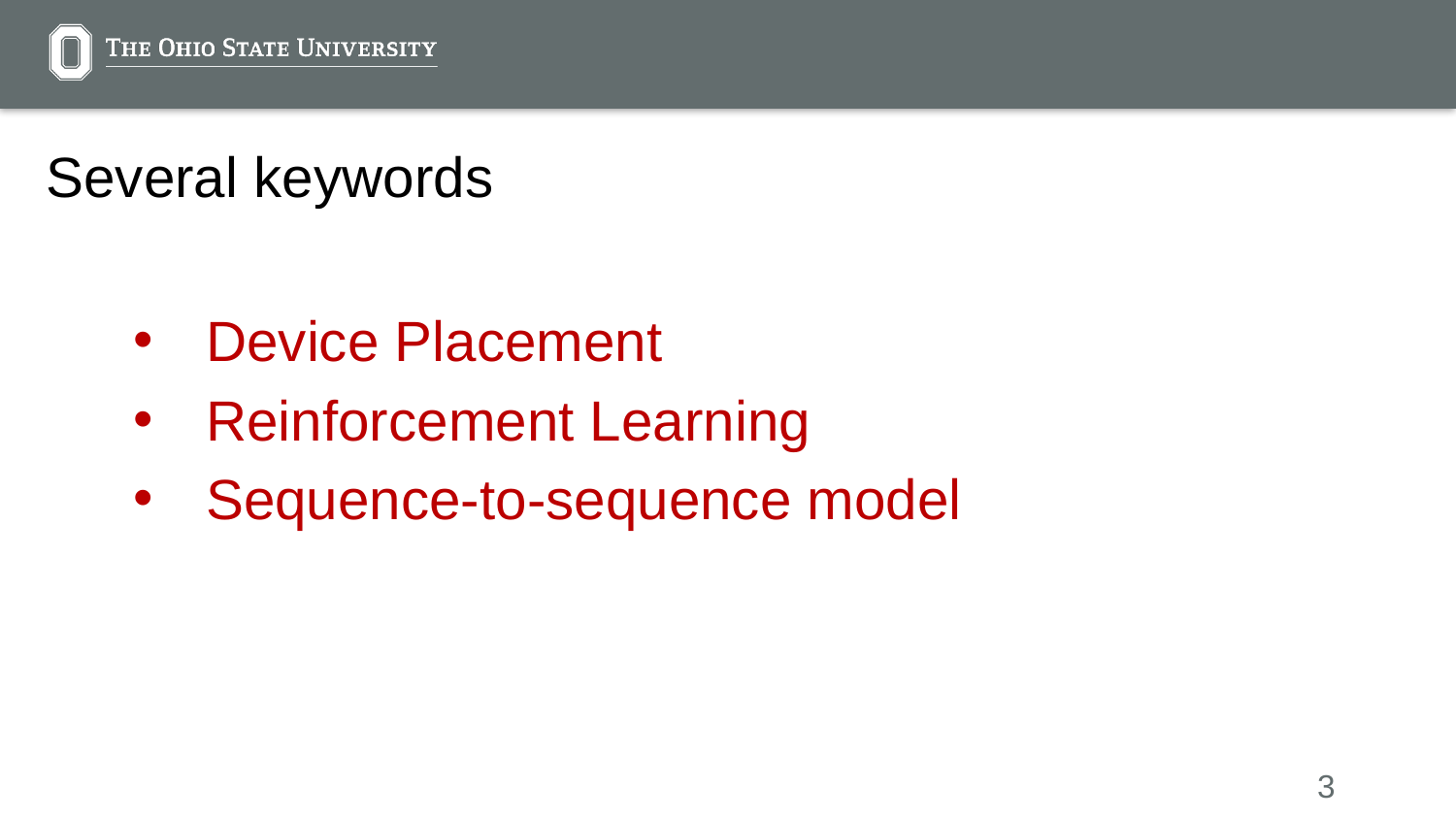

# Several keywords

Device Placement
Reinforcement Learning
Sequence-to-sequence model